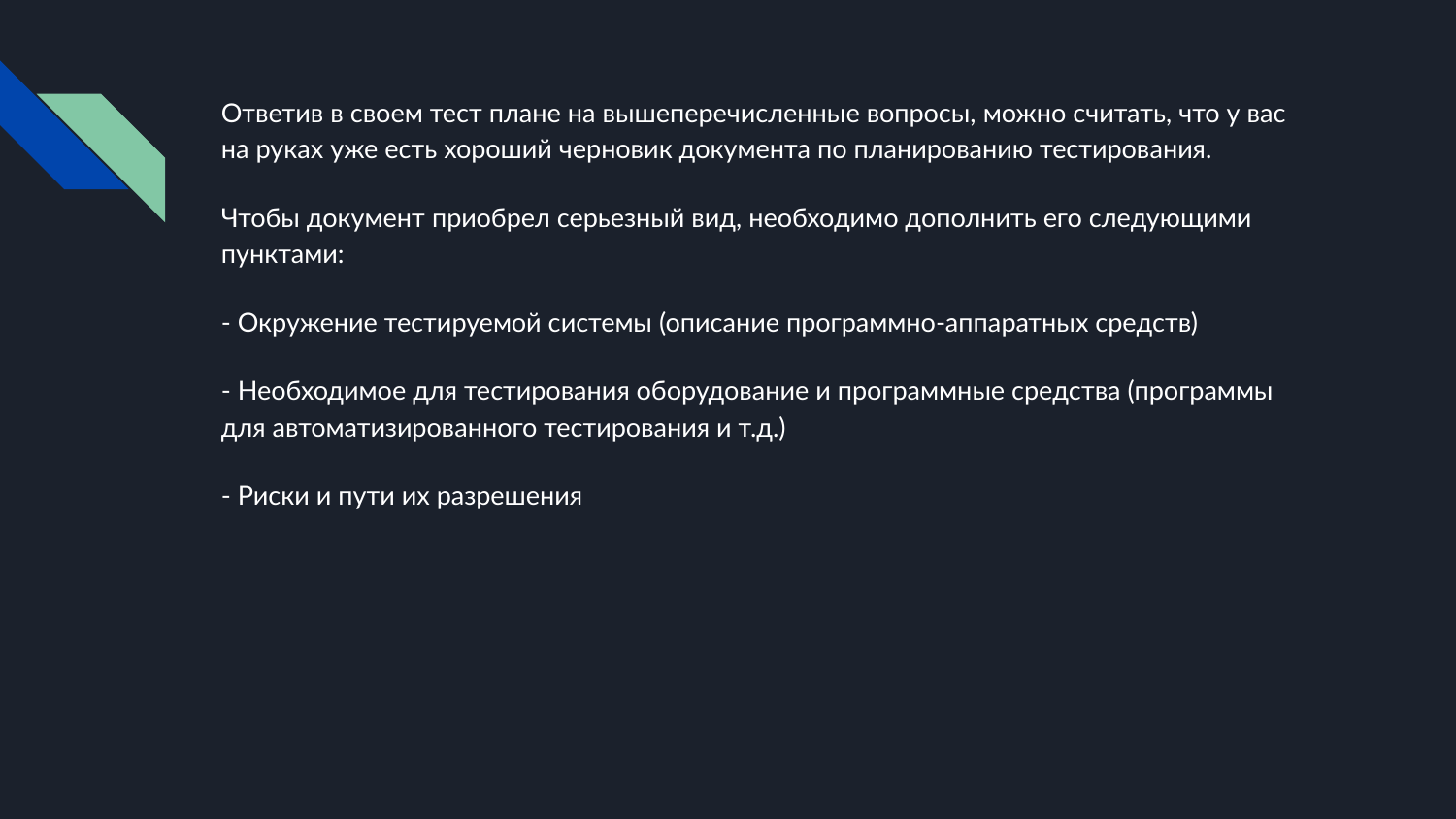

Ответив в своем тест плане на вышеперечисленные вопросы, можно считать, что у вас на руках уже есть хороший черновик документа по планированию тестирования.
Чтобы документ приобрел серьезный вид, необходимо дополнить его следующими пунктами:
- Окружение тестируемой системы (описание программно-аппаратных средств)
- Необходимое для тестирования оборудование и программные средства (программы для автоматизированного тестирования и т.д.)
- Риски и пути их разрешения